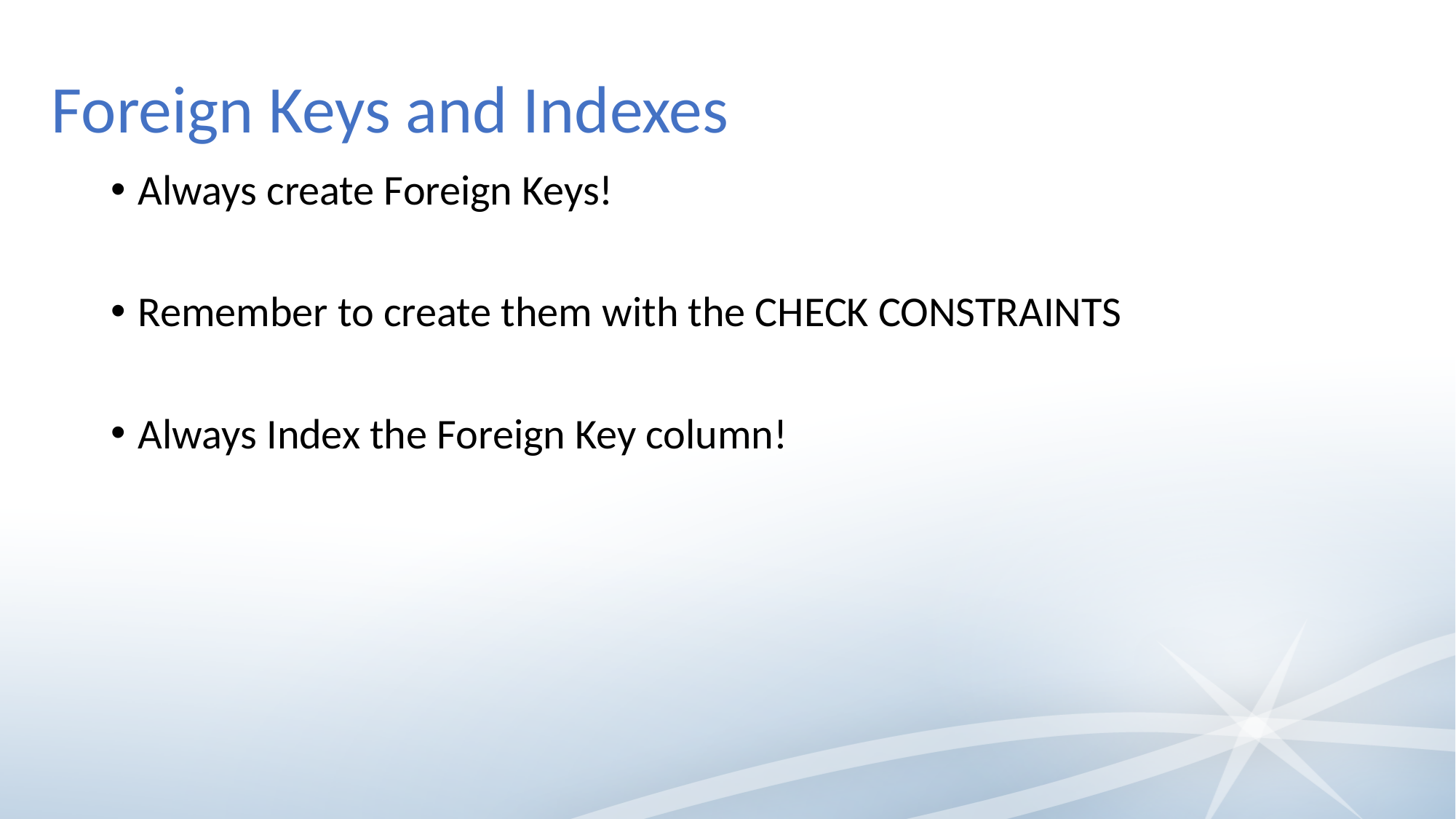

# Foreign Keys and Indexes
Always create Foreign Keys!

Remember to create them with the CHECK CONSTRAINTS

Always Index the Foreign Key column!